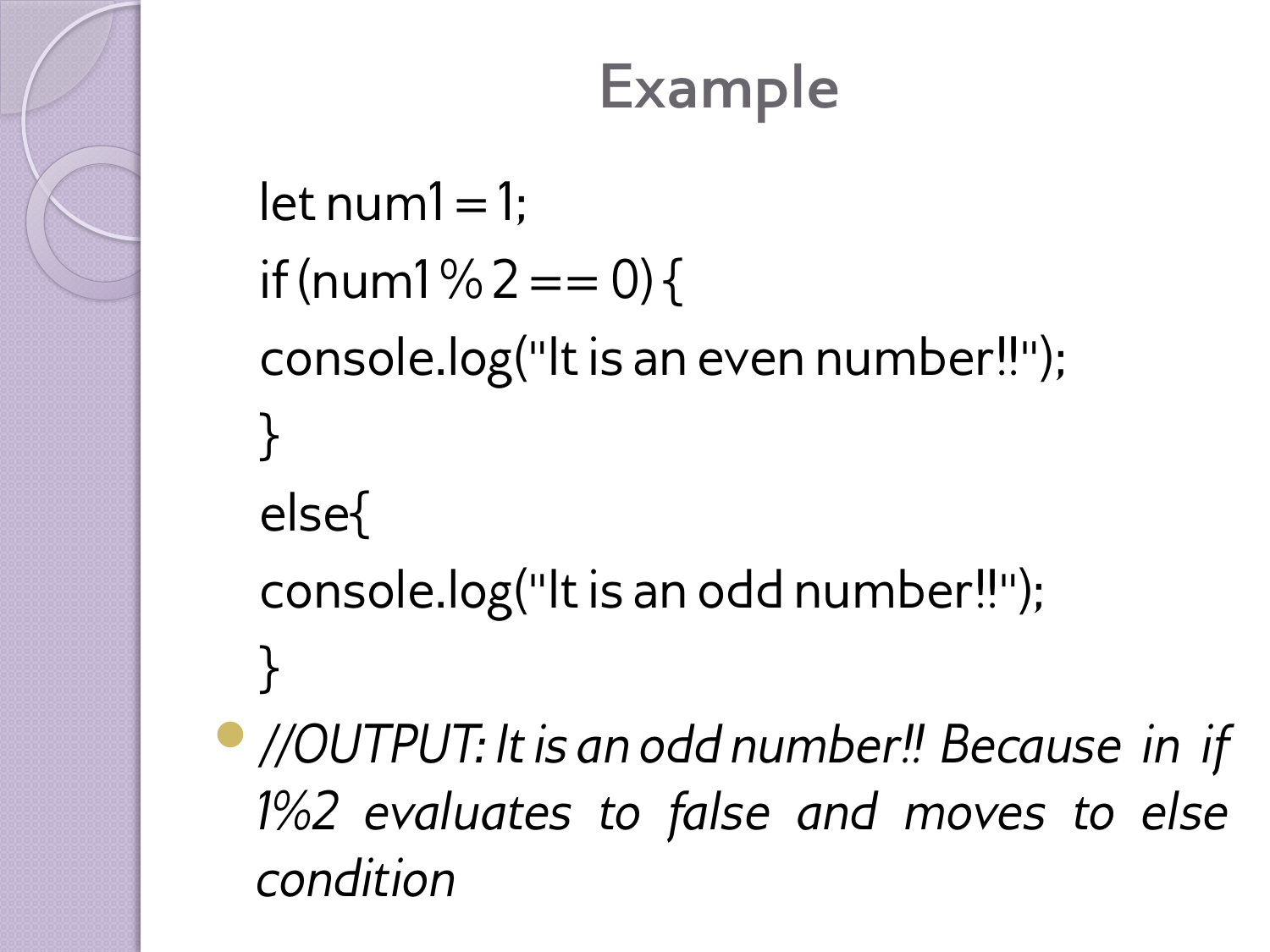

# Example
let num1 = 1;
if (num1 % 2 == 0) {
console.log("It is an even number!!");
}
else{
console.log("It is an odd number!!");
}
//OUTPUT: It is an odd number!! Because in if 1%2 evaluates to false and moves to else condition